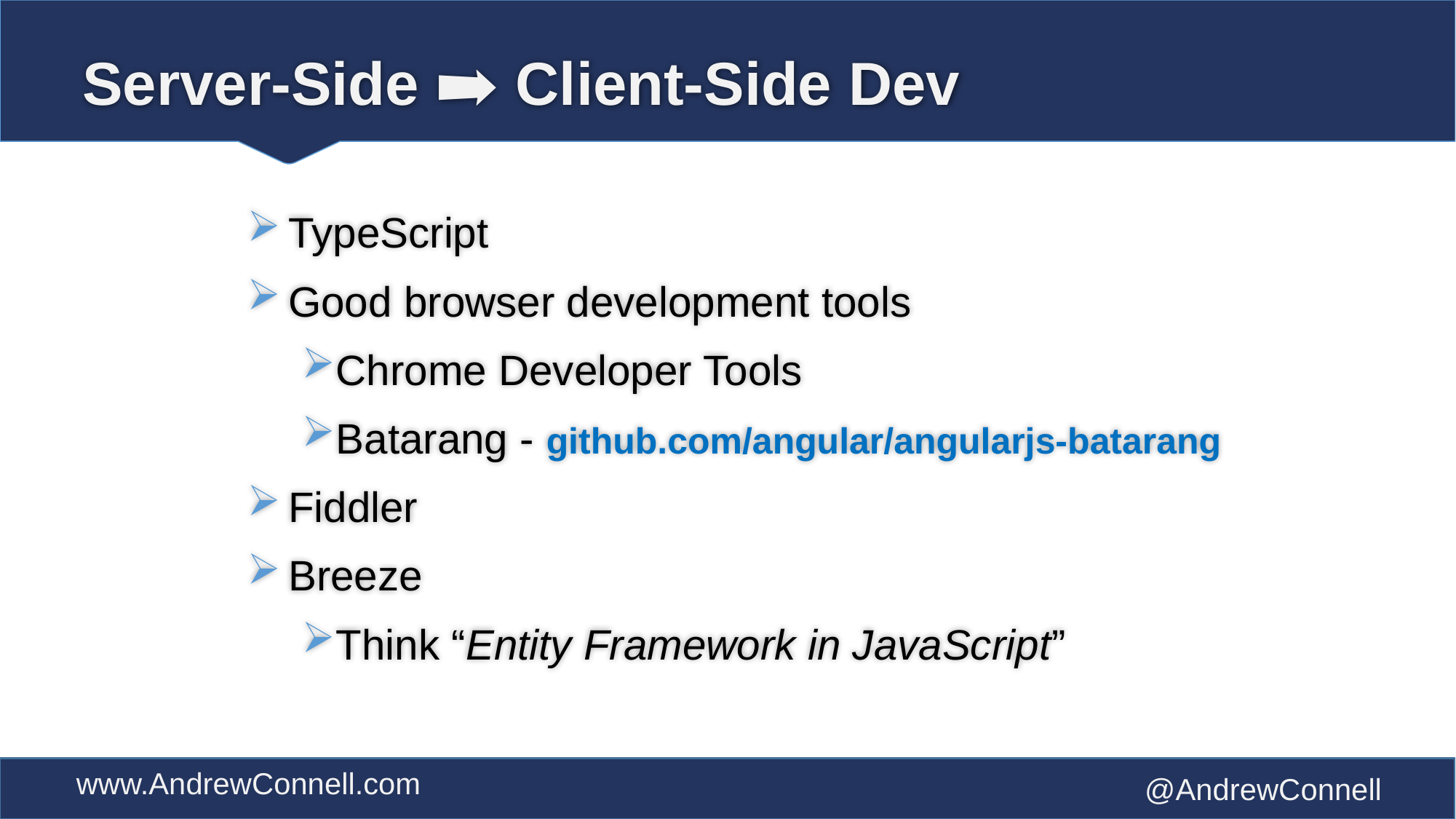

# Server-Side ➡️ Client-Side Dev
TypeScript
Good browser development tools
Chrome Developer Tools
Batarang - github.com/angular/angularjs-batarang
Fiddler
Breeze
Think “Entity Framework in JavaScript”